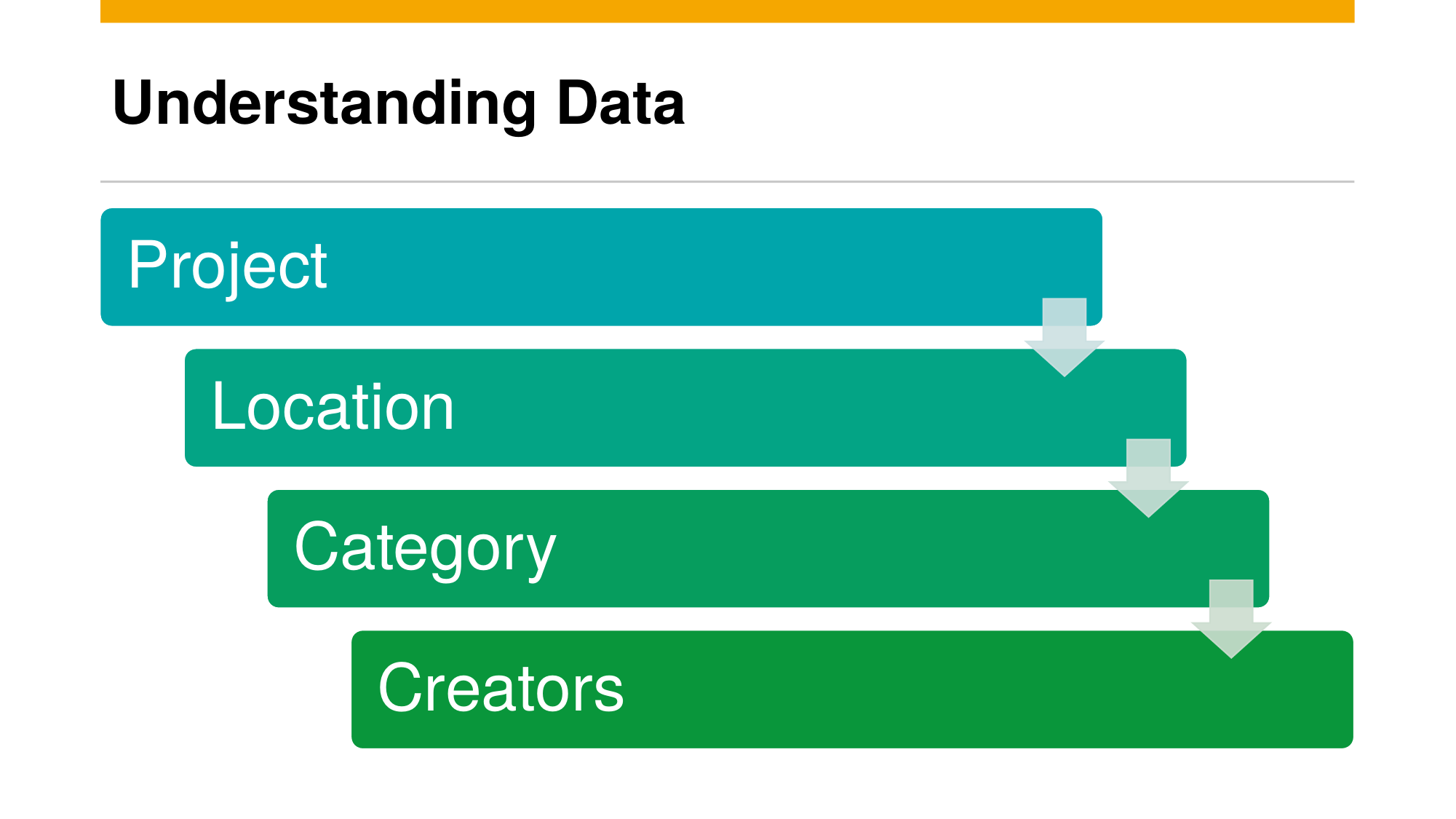

# Understanding Data

Project
Location
Category
Creators